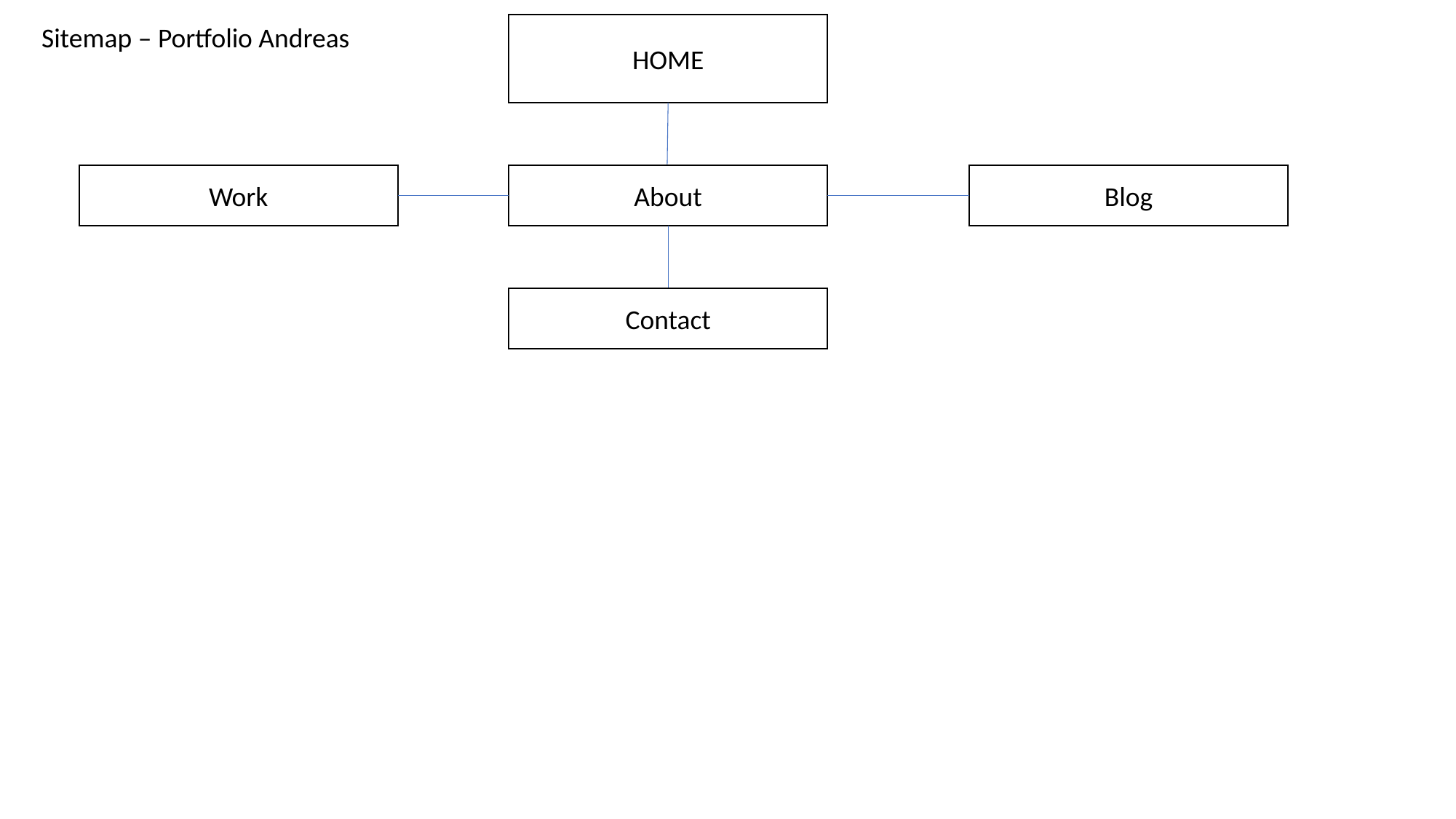

Sitemap – Portfolio Andreas
HOME
Work
About
Blog
Contact